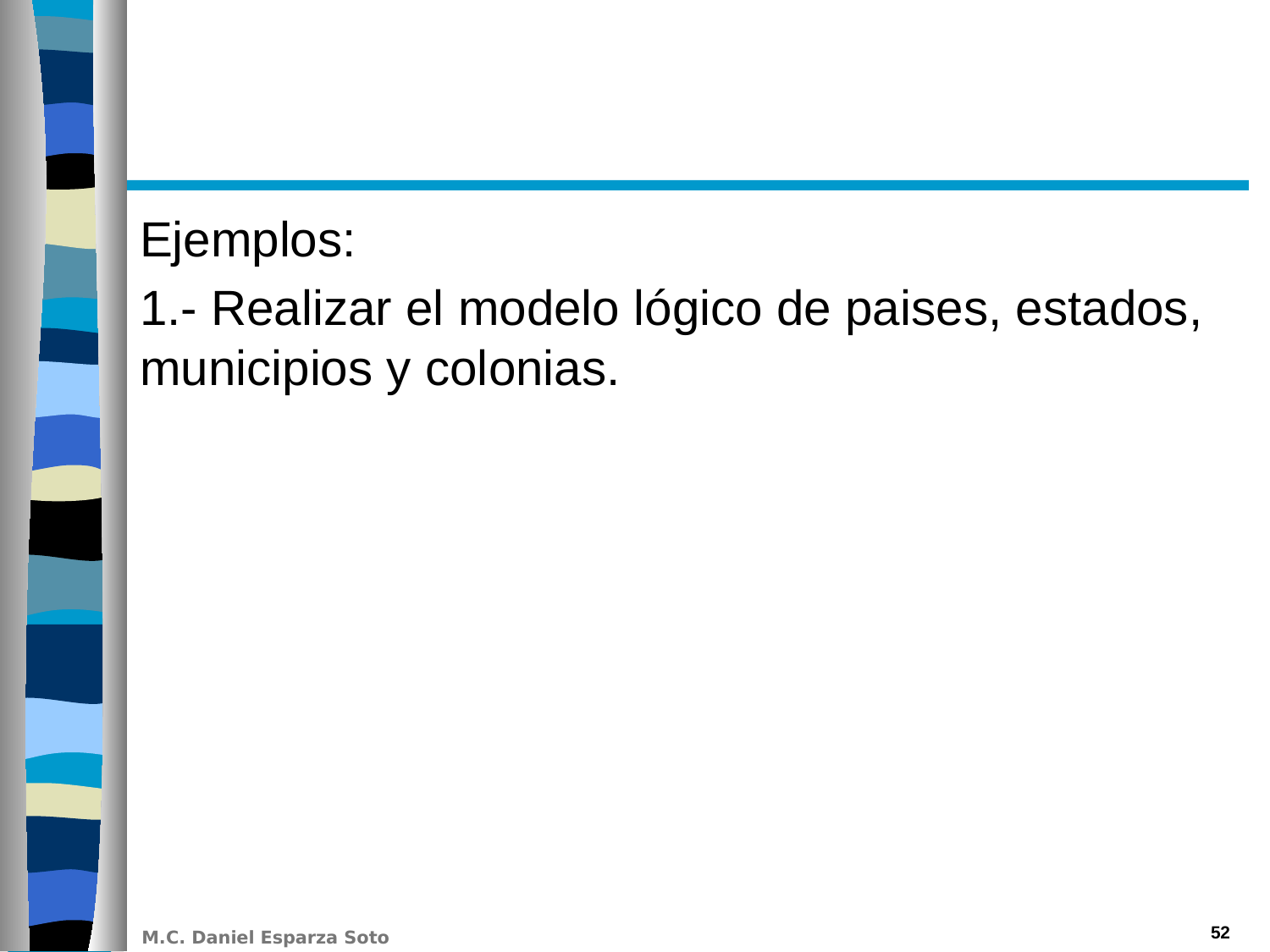

#
Ejemplos:
1.- Realizar el modelo lógico de paises, estados, municipios y colonias.

52